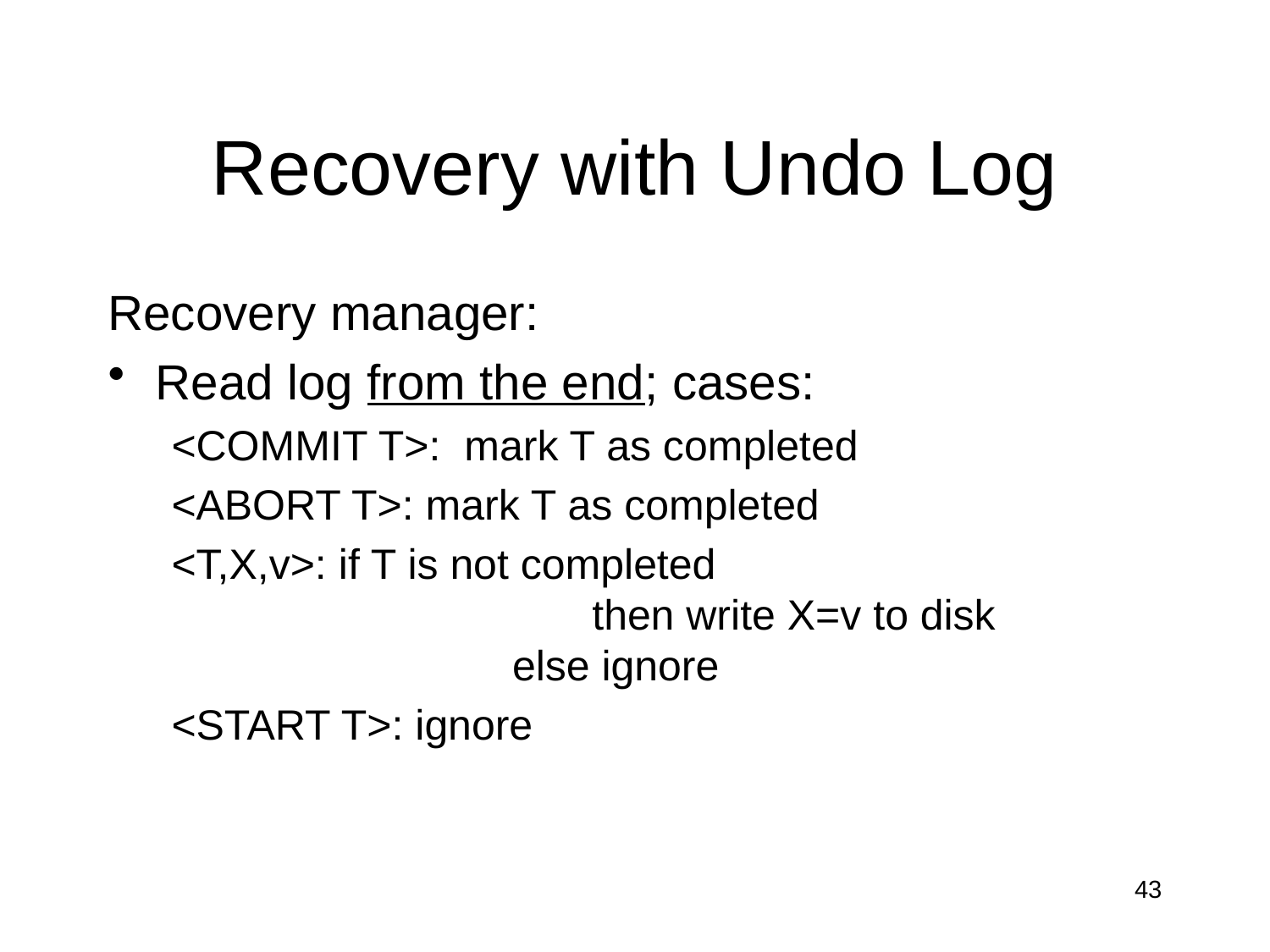

# Recovery with Undo Log
Recovery manager:
Read log from the end; cases:
<COMMIT T>:  mark T as completed
<ABORT T>: mark T as completed
<T,X,v>: if T is not completed
			then write X=v to disk
		    else ignore
<START T>: ignore

43